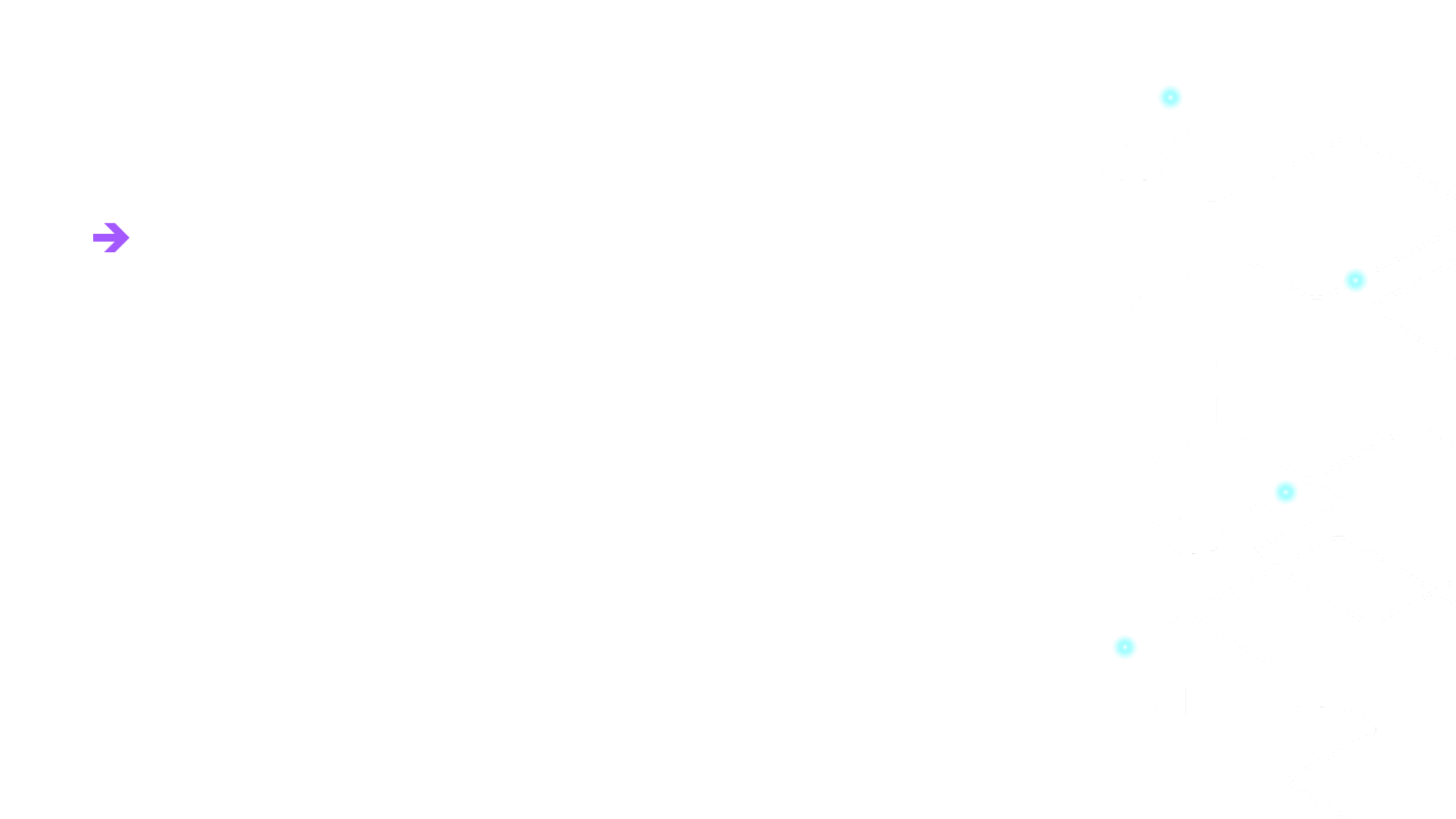

Boolean
A boolean value can be either true or false

6